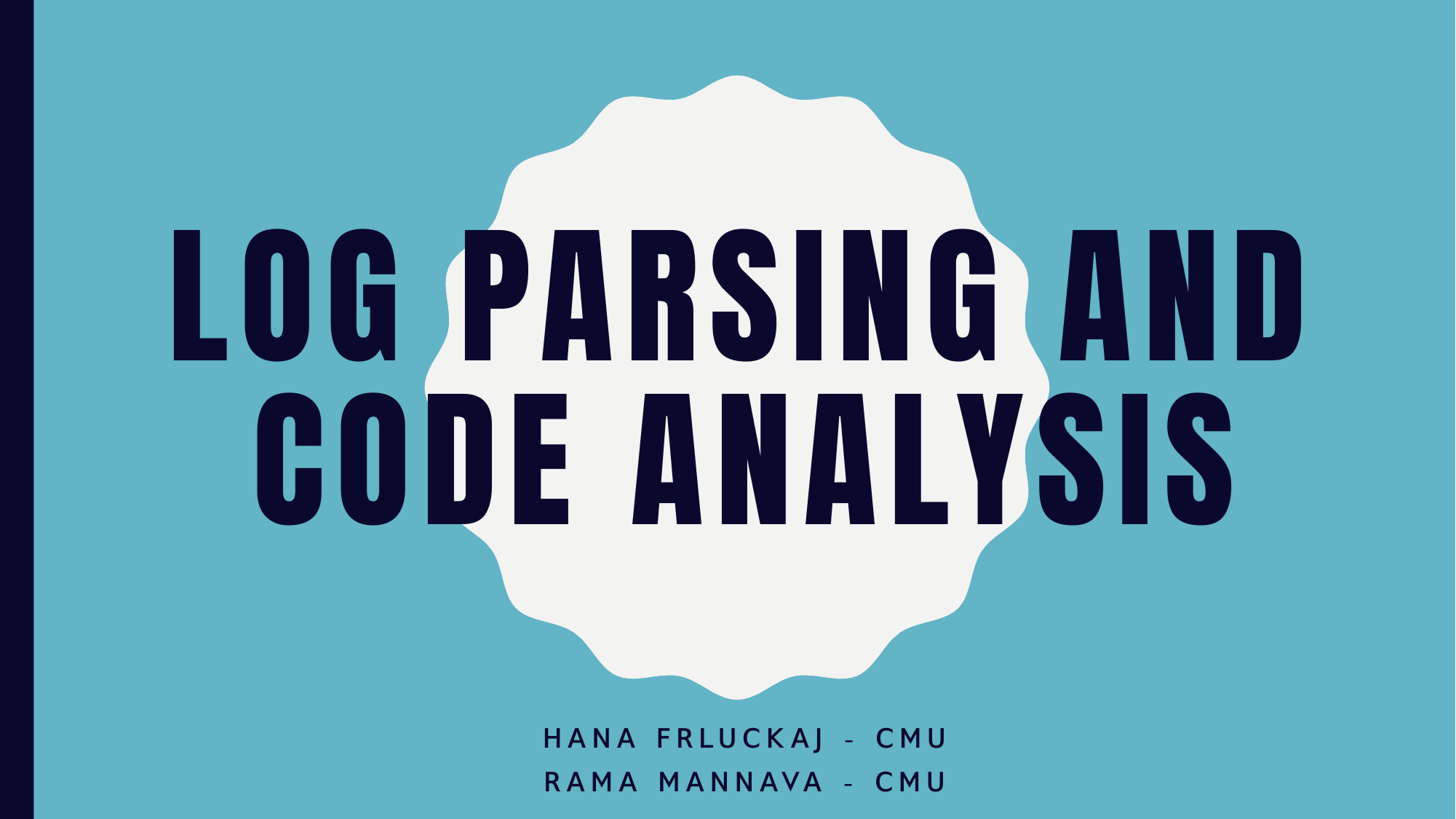

# Log Parsing and Code Analysis
Hana Frluckaj - cmu
Rama Mannava - CMU